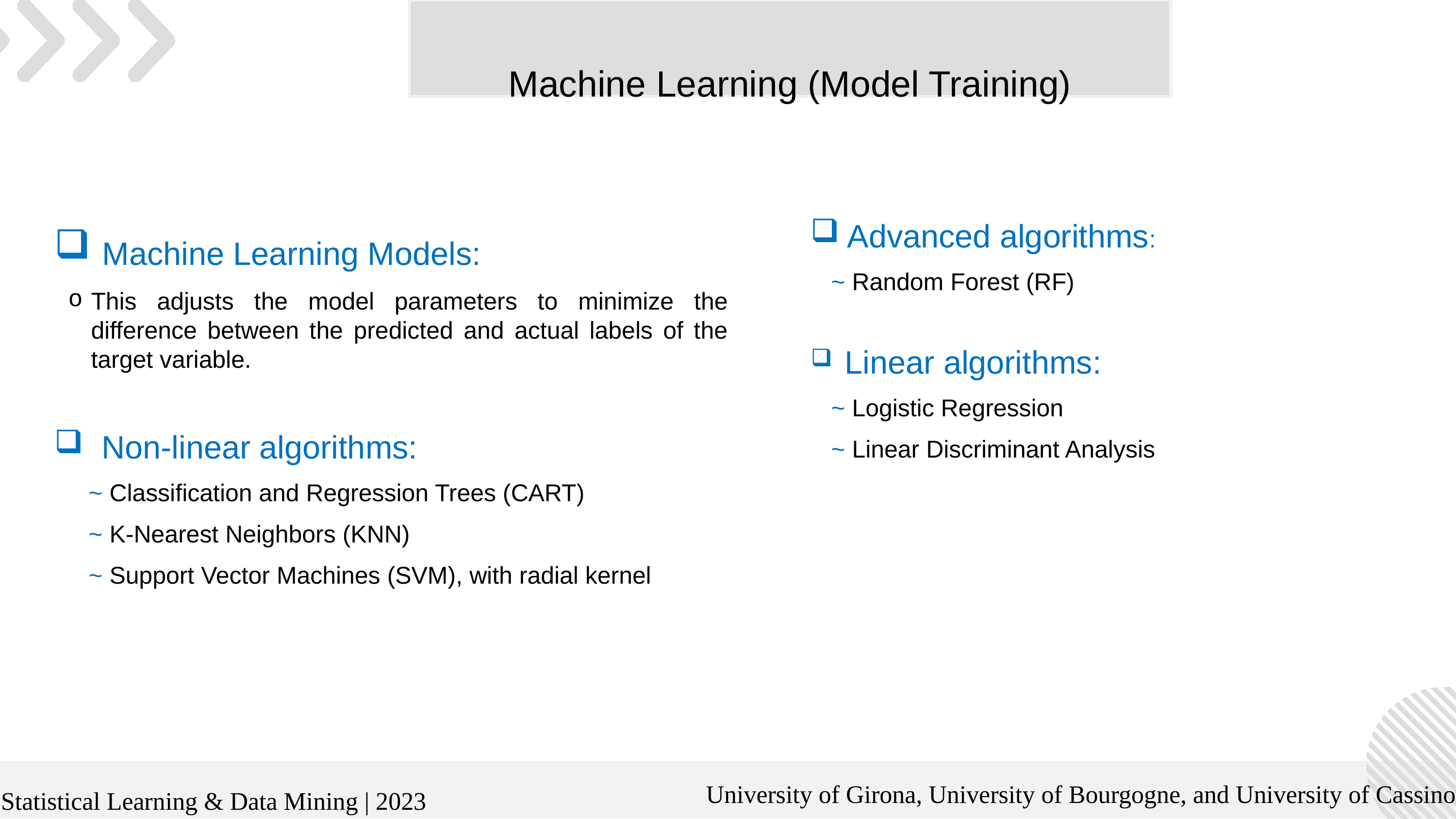

Machine Learning (Model Training)

 Machine Learning Models:
This adjusts the model parameters to minimize the difference between the predicted and actual labels of the target variable.

  Non-linear algorithms:
     ~ Classification and Regression Trees (CART)
     ~ K-Nearest Neighbors (KNN)
     ~ Support Vector Machines (SVM), with radial kernel

Advanced algorithms:
     ~ Random Forest (RF)

 Linear algorithms:
     ~ Logistic Regression
     ~ Linear Discriminant Analysis

University of Girona, University of Bourgogne, and University of Cassino

Statistical Learning & Data Mining | 2023